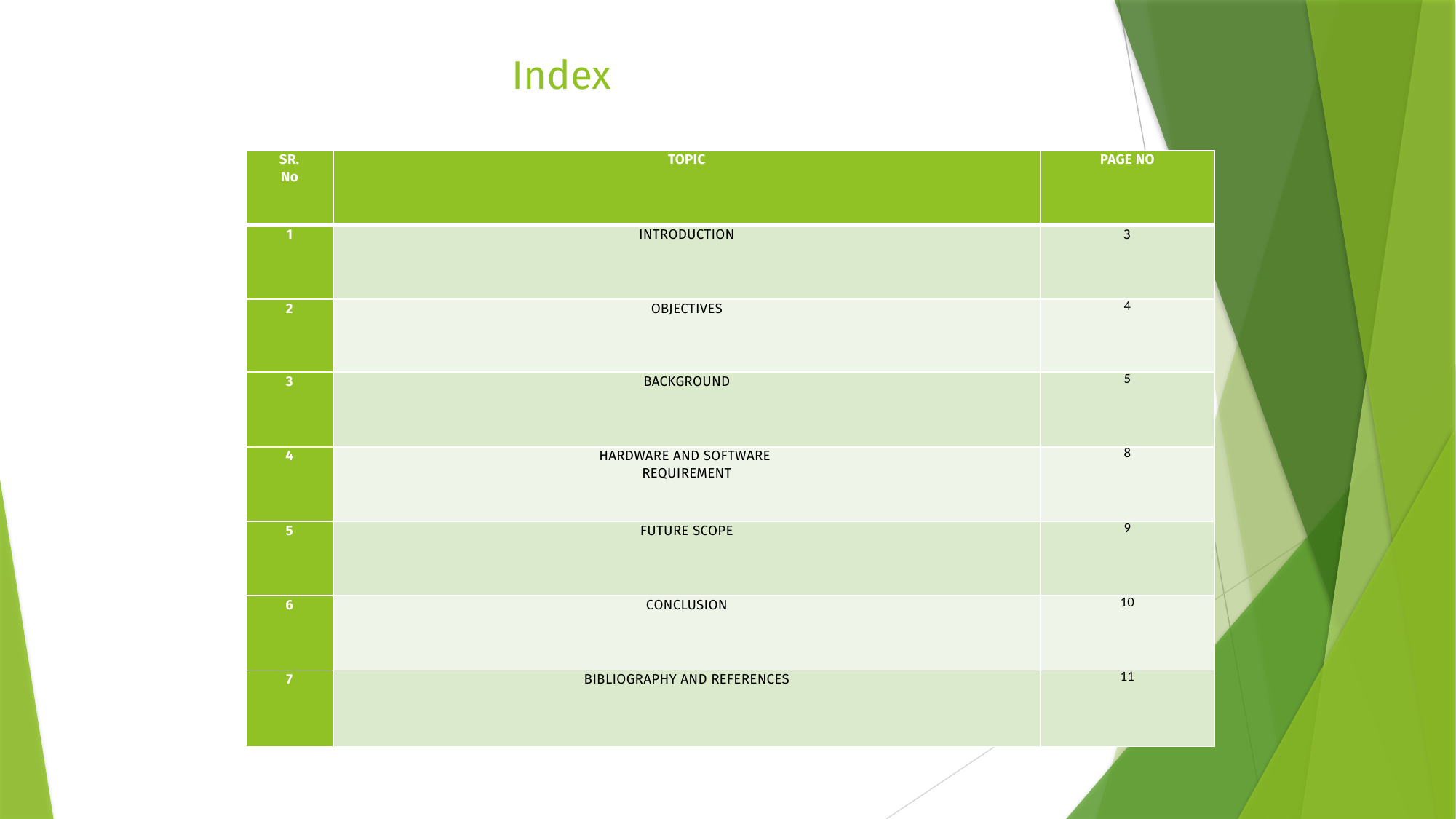

# Index
| SR. No | TOPIC | PAGE NO |
| --- | --- | --- |
| 1 | INTRODUCTION | 3 |
| 2 | OBJECTIVES | 4 |
| 3 | BACKGROUND | 5 |
| 4 | HARDWARE AND SOFTWARE REQUIREMENT | 8 |
| 5 | FUTURE SCOPE | 9 |
| 6 | CONCLUSION | 10 |
| 7 | BIBLIOGRAPHY AND REFERENCES | 11 |